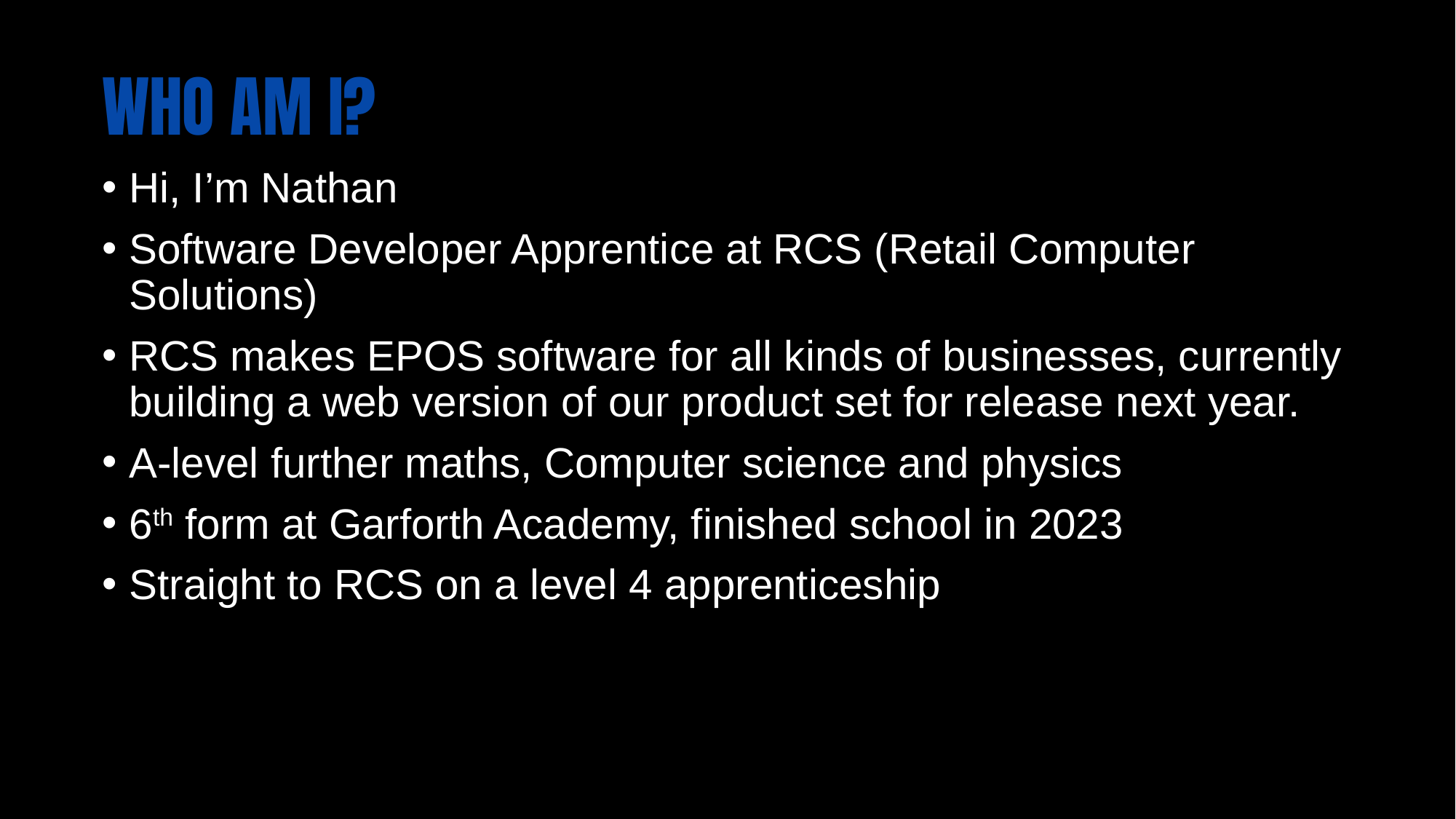

# WHO AM I?
Hi, I’m Nathan
Software Developer Apprentice at RCS (Retail Computer Solutions)
RCS makes EPOS software for all kinds of businesses, currently building a web version of our product set for release next year.
A-level further maths, Computer science and physics
6th form at Garforth Academy, finished school in 2023
Straight to RCS on a level 4 apprenticeship